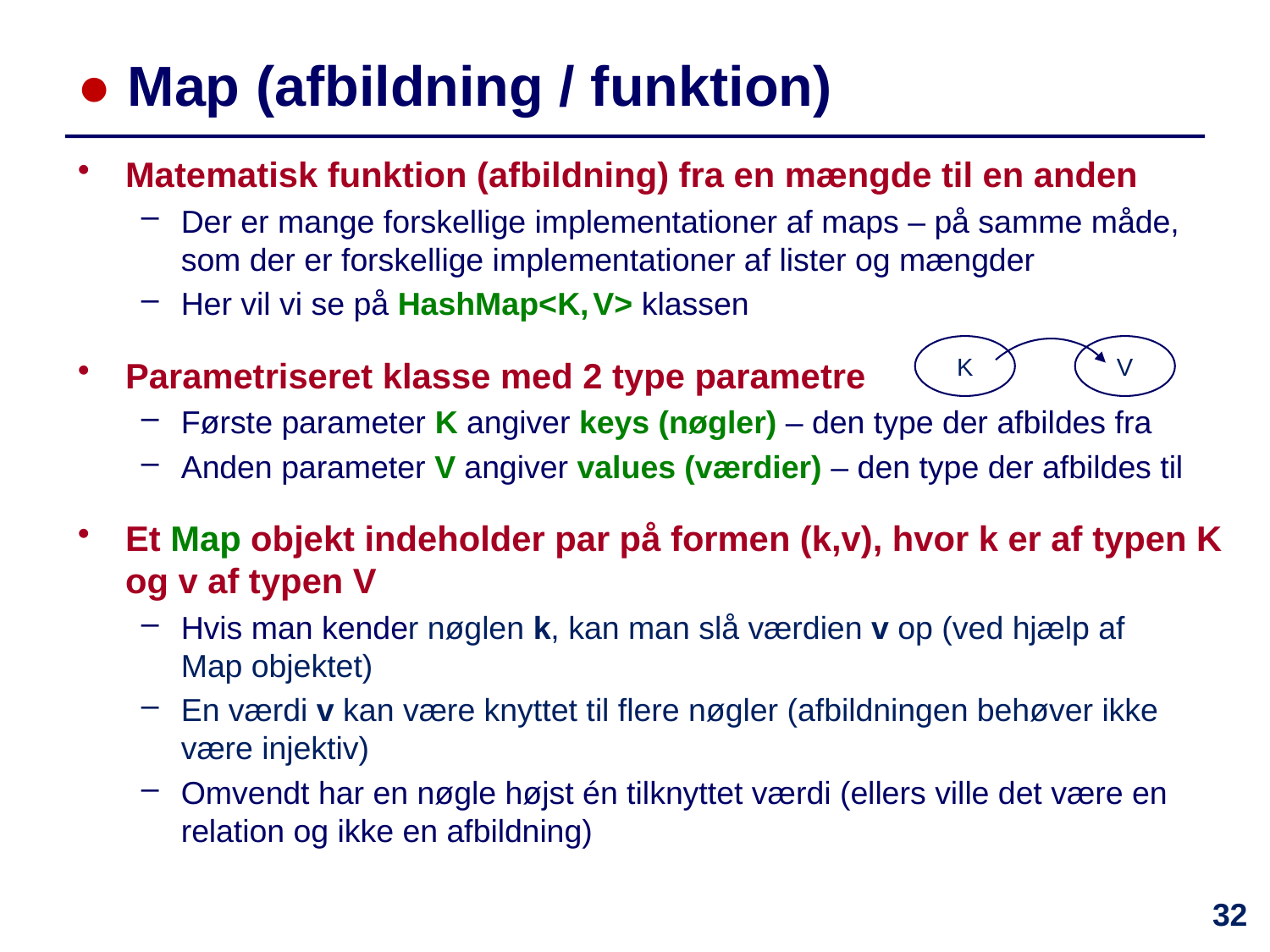

# ● Map (afbildning / funktion)
Matematisk funktion (afbildning) fra en mængde til en anden
Der er mange forskellige implementationer af maps – på samme måde, som der er forskellige implementationer af lister og mængder
Her vil vi se på HashMap<K, V> klassen
Parametriseret klasse med 2 type parametre
Første parameter K angiver keys (nøgler) – den type der afbildes fra
Anden parameter V angiver values (værdier) – den type der afbildes til
Et Map objekt indeholder par på formen (k,v), hvor k er af typen K og v af typen V
Hvis man kender nøglen k, kan man slå værdien v op (ved hjælp af
Map objektet)
En værdi v kan være knyttet til flere nøgler (afbildningen behøver ikke være injektiv)
Omvendt har en nøgle højst én tilknyttet værdi (ellers ville det være en relation og ikke en afbildning)

K
V

32